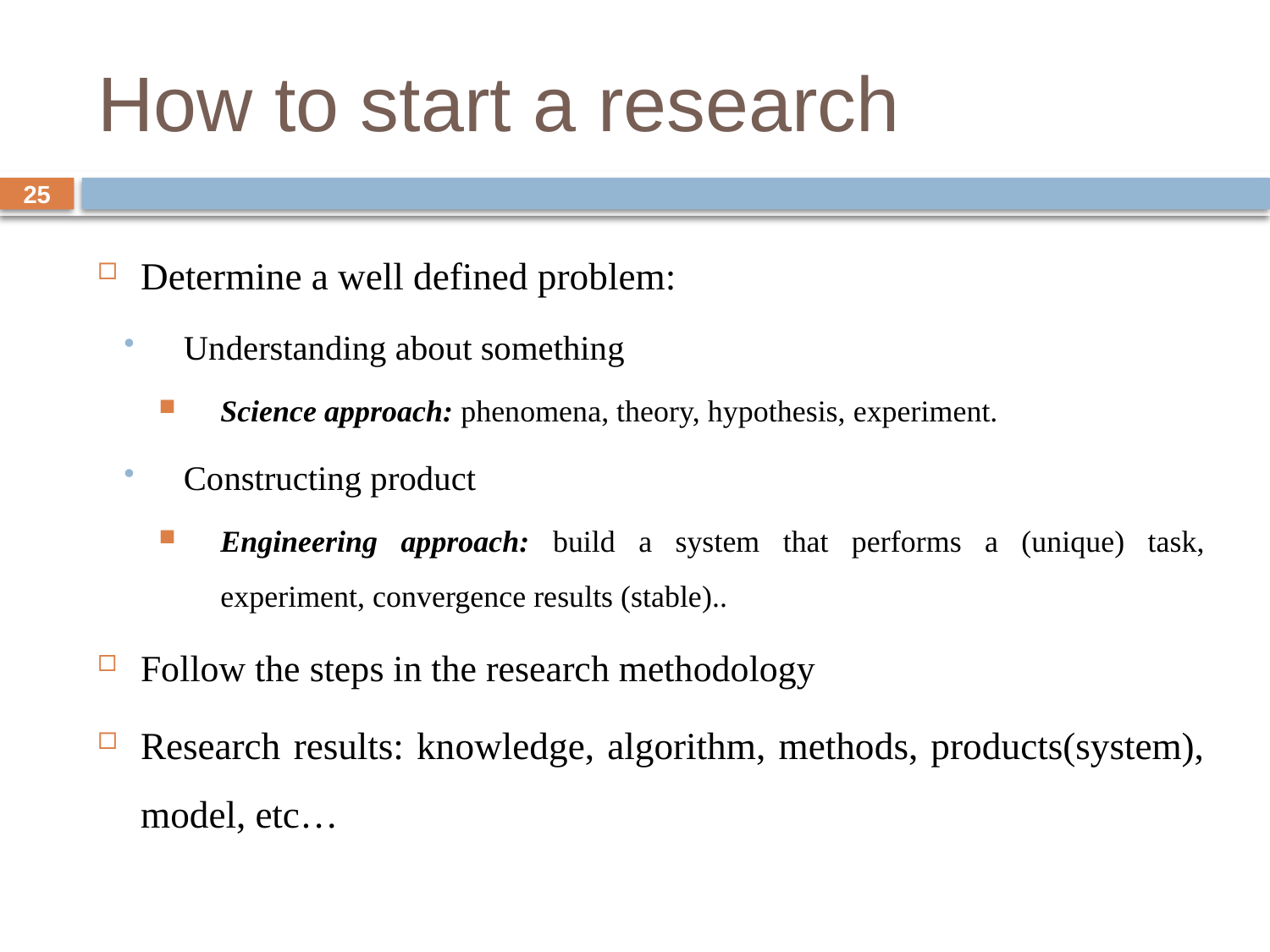

# How to start a research
25
Determine a well defined problem:
Understanding about something
Science approach: phenomena, theory, hypothesis, experiment.
Constructing product
Engineering approach: build a system that performs a (unique) task, experiment, convergence results (stable)..
Follow the steps in the research methodology
Research results: knowledge, algorithm, methods, products(system), model, etc…